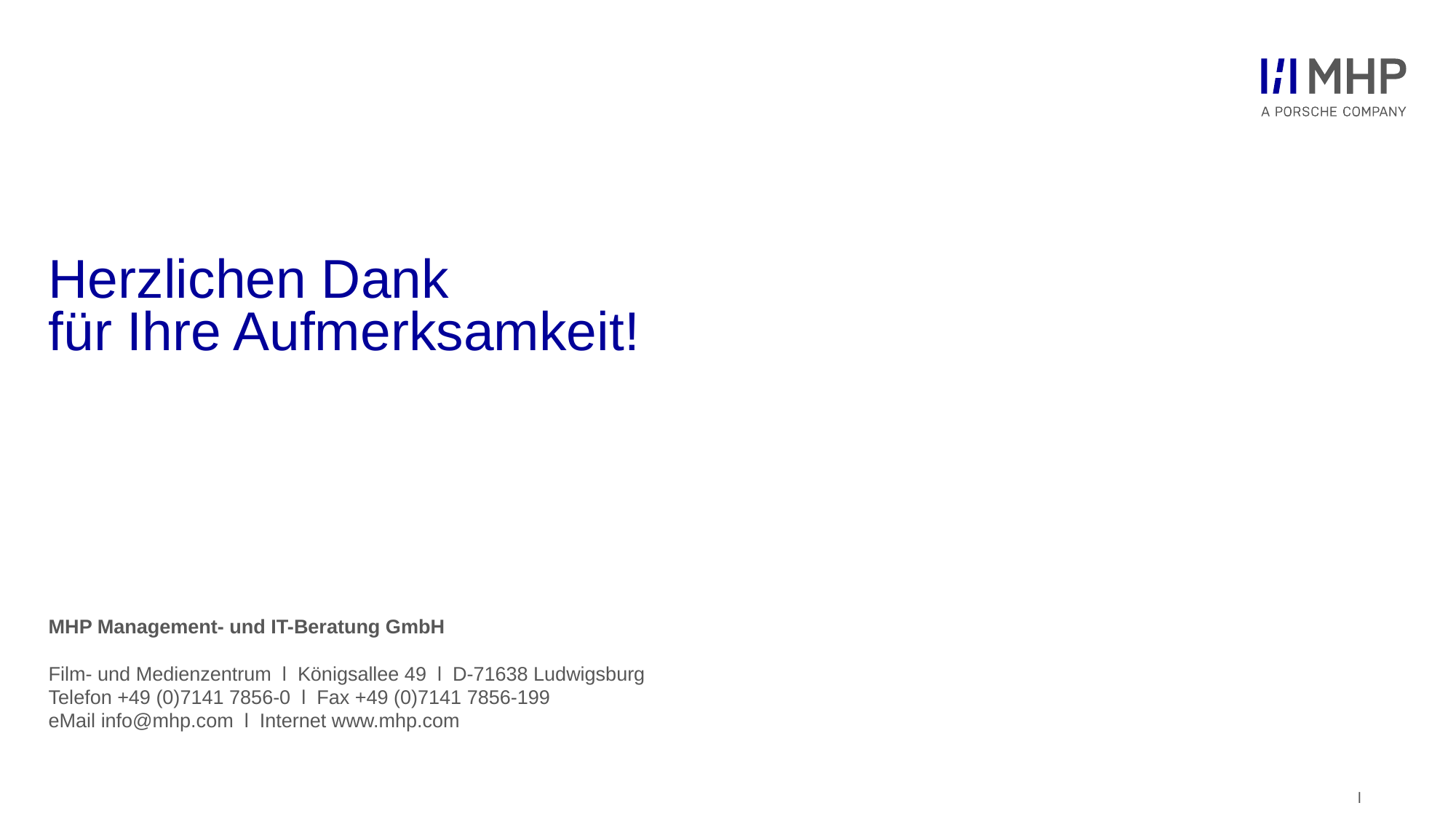

15
© MHP Management- und IT-Beratung GmbH
29.03.2021